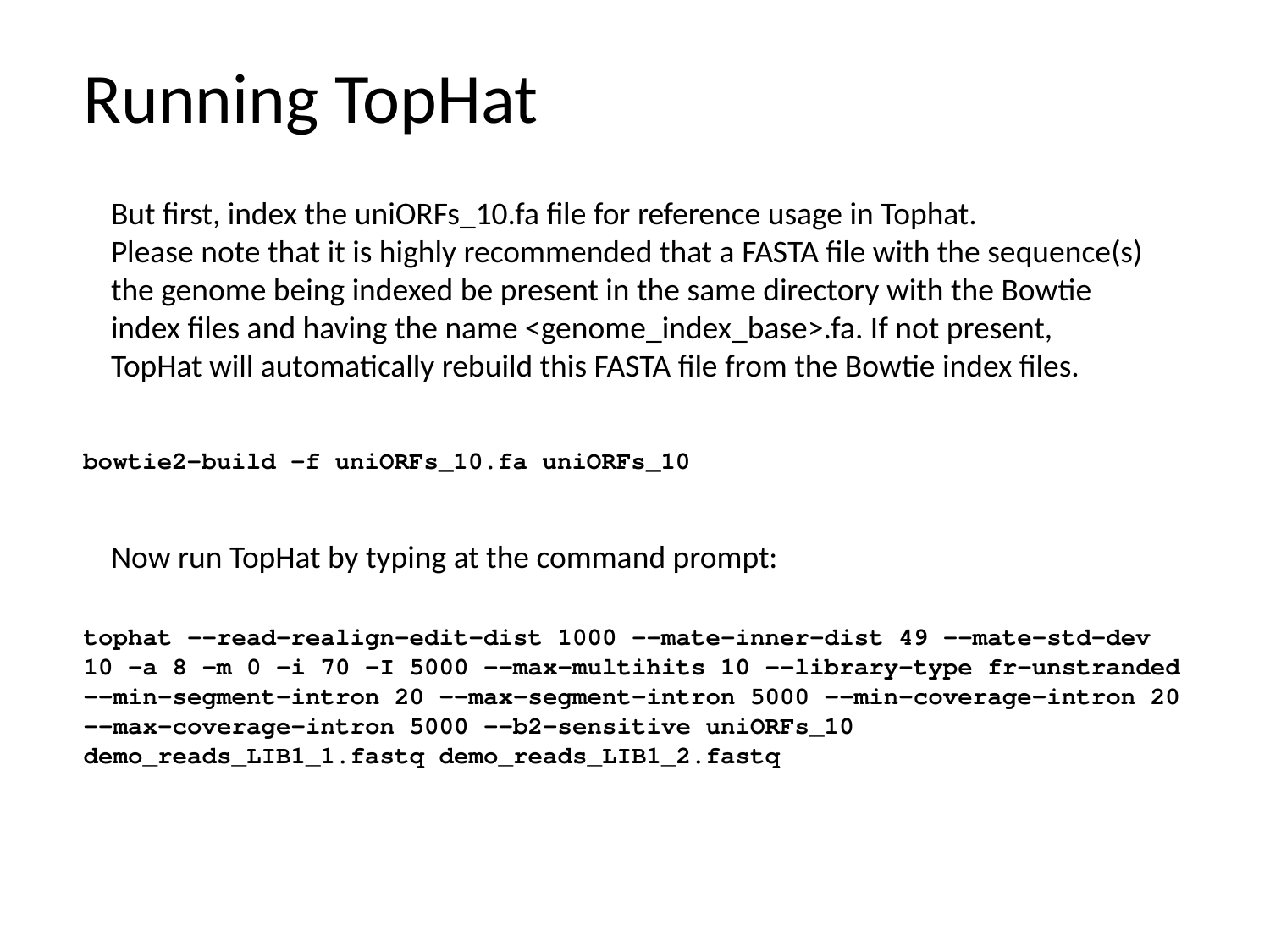

Running TopHat
But first, index the uniORFs_10.fa file for reference usage in Tophat.
Please note that it is highly recommended that a FASTA file with the sequence(s) the genome being indexed be present in the same directory with the Bowtie index files and having the name <genome_index_base>.fa. If not present, TopHat will automatically rebuild this FASTA file from the Bowtie index files.
bowtie2-build -f uniORFs_10.fa uniORFs_10
Now run TopHat by typing at the command prompt:
tophat --read-realign-edit-dist 1000 --mate-inner-dist 49 --mate-std-dev 10 -a 8 -m 0 -i 70 -I 5000 --max-multihits 10 --library-type fr-unstranded --min-segment-intron 20 --max-segment-intron 5000 --min-coverage-intron 20 --max-coverage-intron 5000 --b2-sensitive uniORFs_10 demo_reads_LIB1_1.fastq demo_reads_LIB1_2.fastq